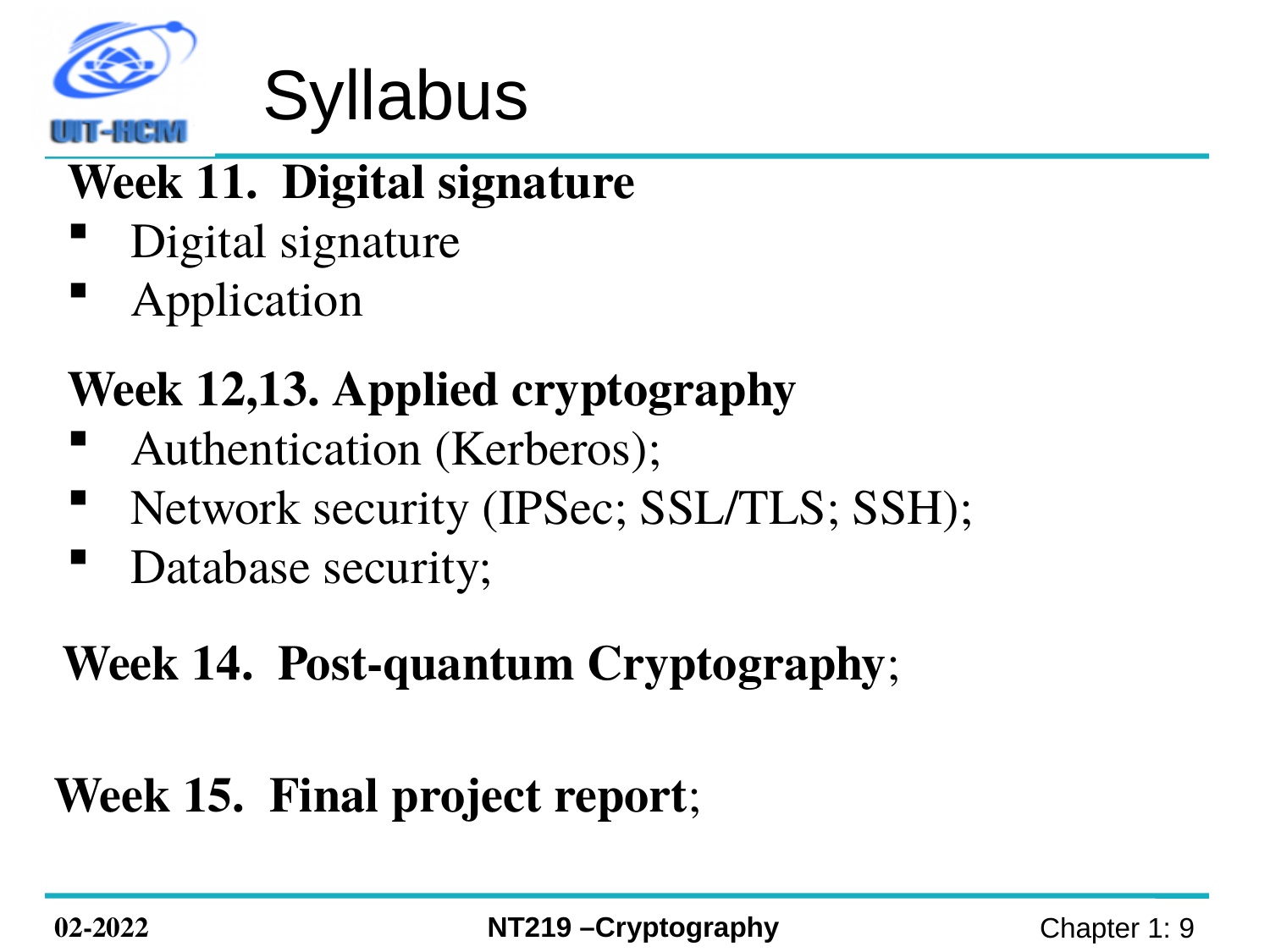

# Syllabus
Week 11.  Digital signature
Digital signature
Application

Week 12,13. Applied cryptography
Authentication (Kerberos);
Network security (IPSec; SSL/TLS; SSH);
Database security;
Week 14.  Post-quantum Cryptography;

Week 15.  Final project report;